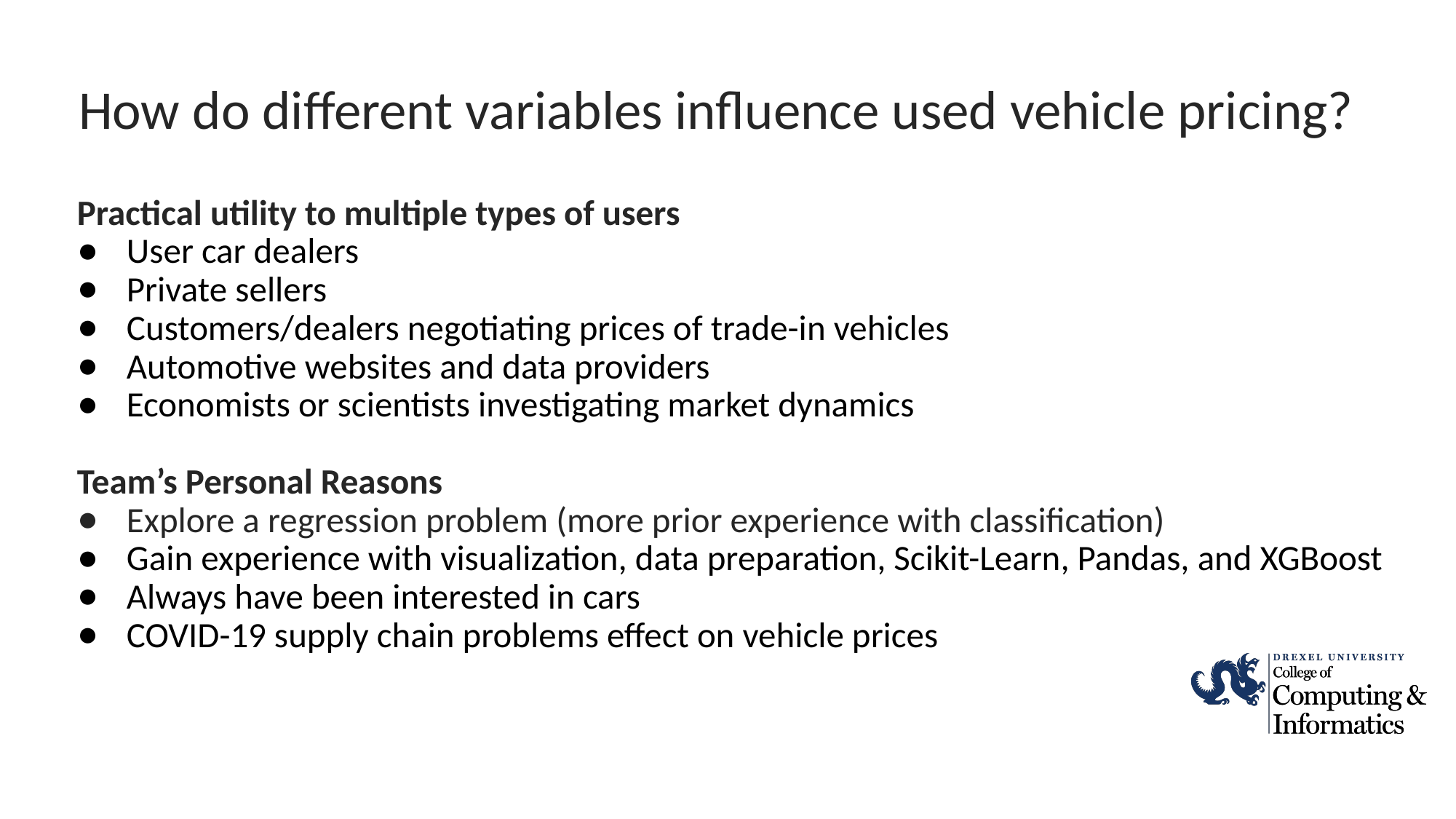

# How do different variables influence used vehicle pricing?
Practical utility to multiple types of users
User car dealers
Private sellers
Customers/dealers negotiating prices of trade-in vehicles
Automotive websites and data providers
Economists or scientists investigating market dynamics

Team’s Personal Reasons
Explore a regression problem (more prior experience with classification)
Gain experience with visualization, data preparation, Scikit-Learn, Pandas, and XGBoost
Always have been interested in cars
COVID-19 supply chain problems effect on vehicle prices